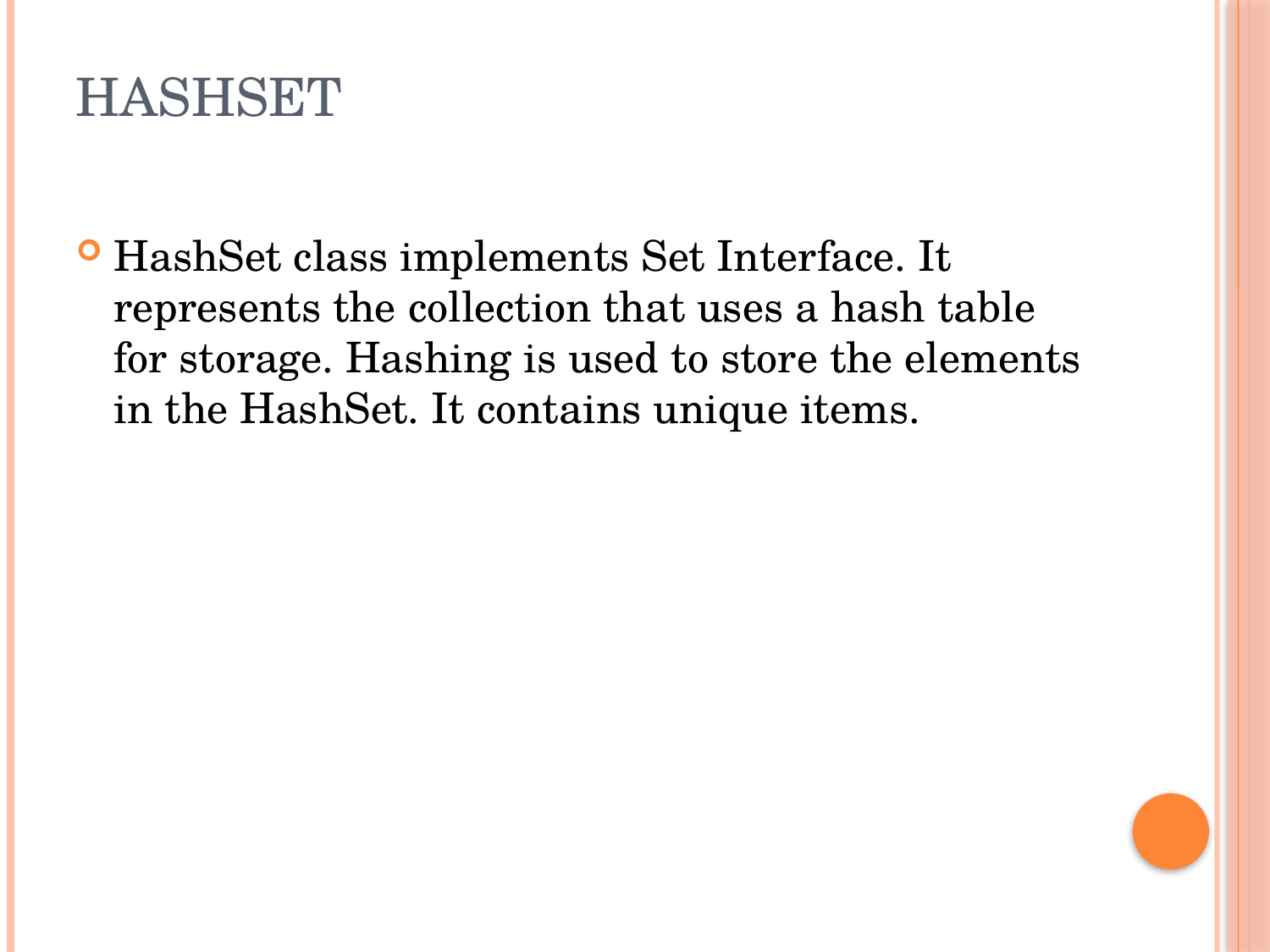

# HashSet
HashSet class implements Set Interface. It represents the collection that uses a hash table for storage. Hashing is used to store the elements in the HashSet. It contains unique items.